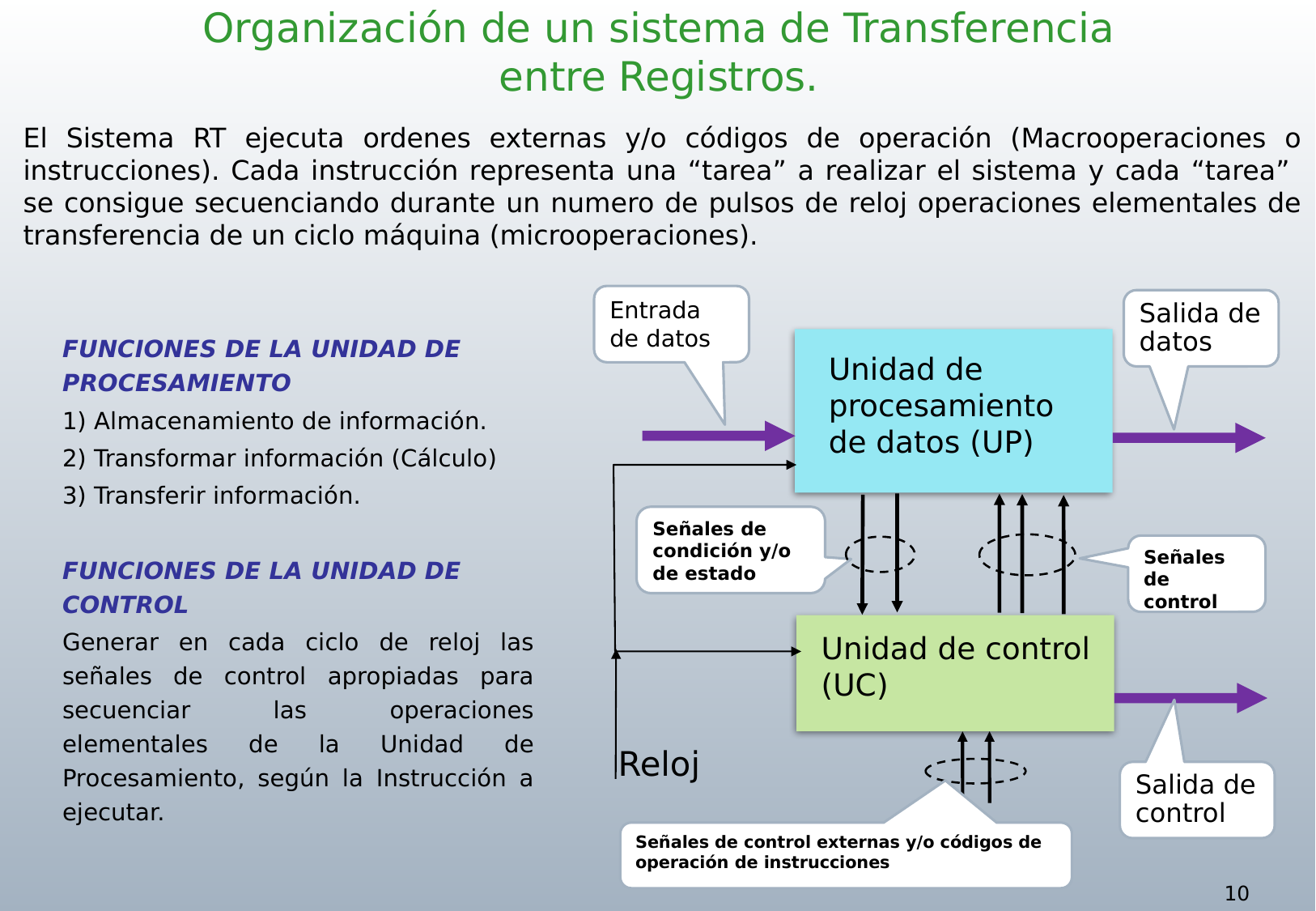

# Organización de un sistema de Transferencia entre Registros.
El Sistema RT ejecuta ordenes externas y/o códigos de operación (Macrooperaciones o instrucciones). Cada instrucción representa una “tarea” a realizar el sistema y cada “tarea”  se consigue secuenciando durante un numero de pulsos de reloj operaciones elementales de transferencia de un ciclo máquina (microoperaciones).
Entrada de datos
Salida de datos

Unidad de procesamiento de datos (UP)

Señales de condición y/o de estado
Señales de control
Unidad de control
(UC)

Reloj

Señales de control externas y/o códigos de operación de instrucciones

Salida de control
FUNCIONES DE LA UNIDAD DE PROCESAMIENTO
1) Almacenamiento de información.
2) Transformar información (Cálculo)
3) Transferir información.

FUNCIONES DE LA UNIDAD DE CONTROL
Generar en cada ciclo de reloj las señales de control apropiadas para secuenciar las operaciones elementales de la Unidad de Procesamiento, según la Instrucción a ejecutar.